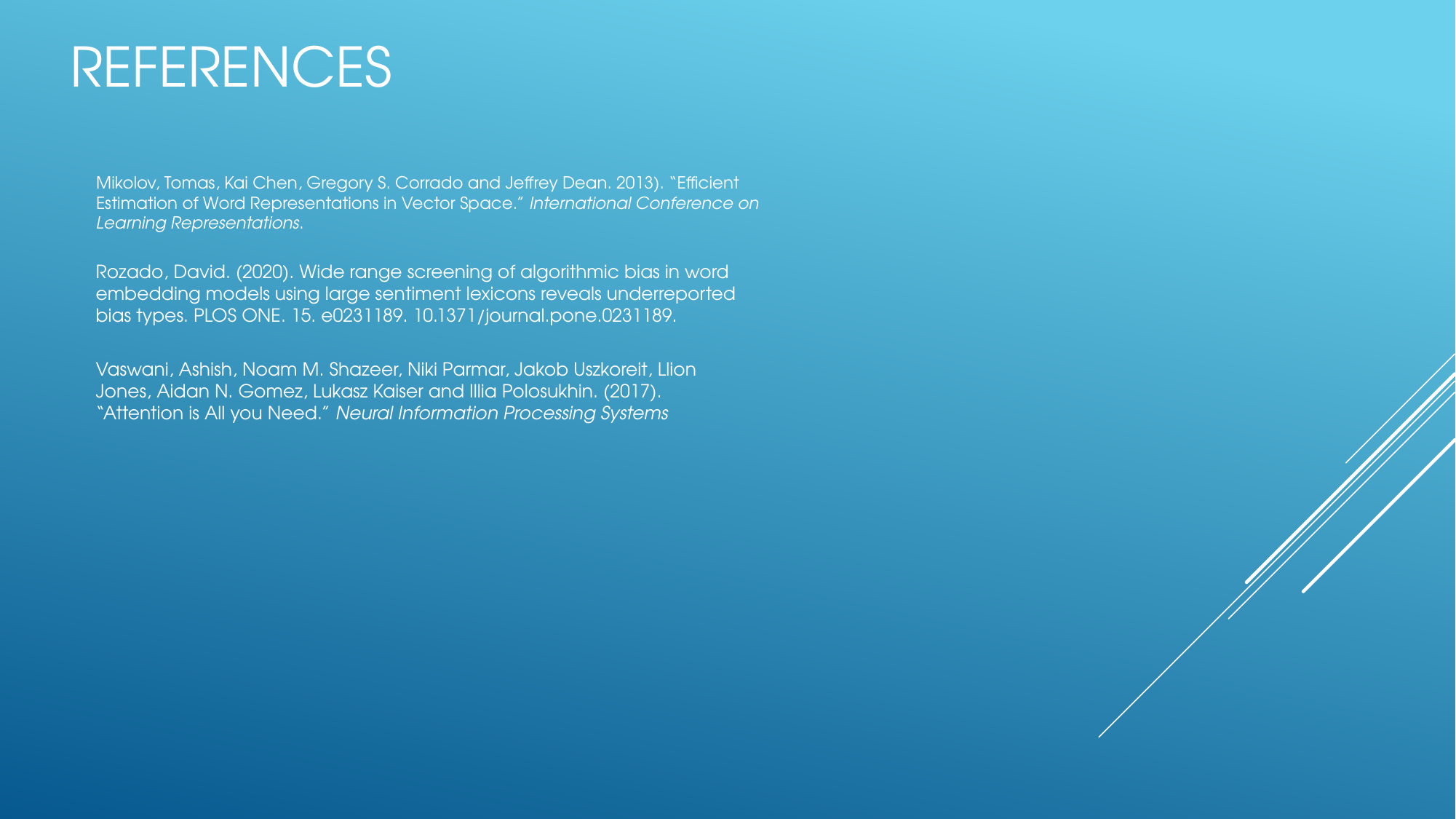

# References
Mikolov, Tomas, Kai Chen, Gregory S. Corrado and Jeffrey Dean. 2013). “Efficient Estimation of Word Representations in Vector Space.” International Conference on Learning Representations.
Rozado, David. (2020). Wide range screening of algorithmic bias in word embedding models using large sentiment lexicons reveals underreported bias types. PLOS ONE. 15. e0231189. 10.1371/journal.pone.0231189.
Vaswani, Ashish, Noam M. Shazeer, Niki Parmar, Jakob Uszkoreit, Llion Jones, Aidan N. Gomez, Lukasz Kaiser and Illia Polosukhin. (2017). “Attention is All you Need.” Neural Information Processing Systems